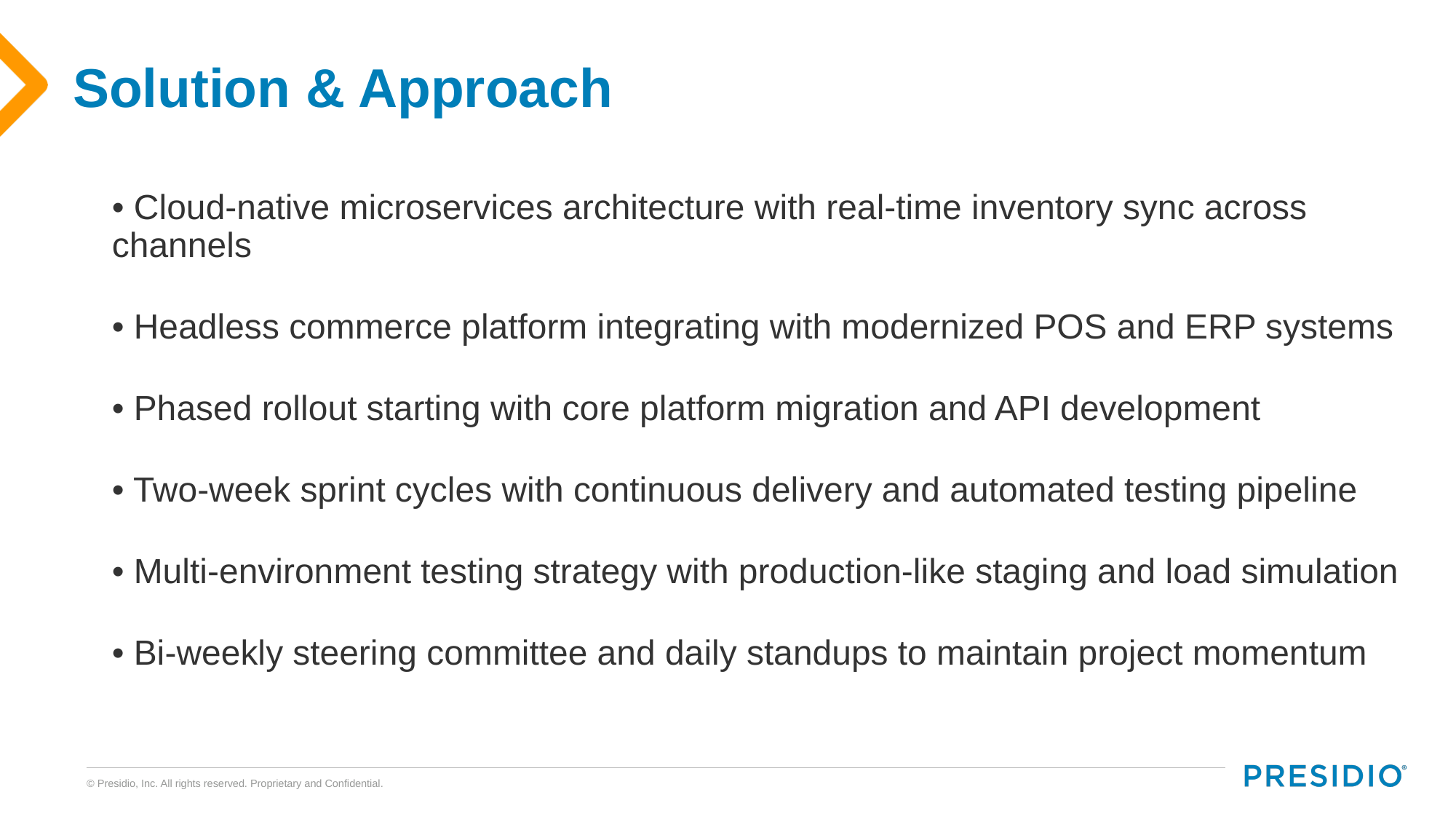

# Solution & Approach

• Cloud-native microservices architecture with real-time inventory sync across channels
• Headless commerce platform integrating with modernized POS and ERP systems
• Phased rollout starting with core platform migration and API development
• Two-week sprint cycles with continuous delivery and automated testing pipeline
• Multi-environment testing strategy with production-like staging and load simulation
• Bi-weekly steering committee and daily standups to maintain project momentum